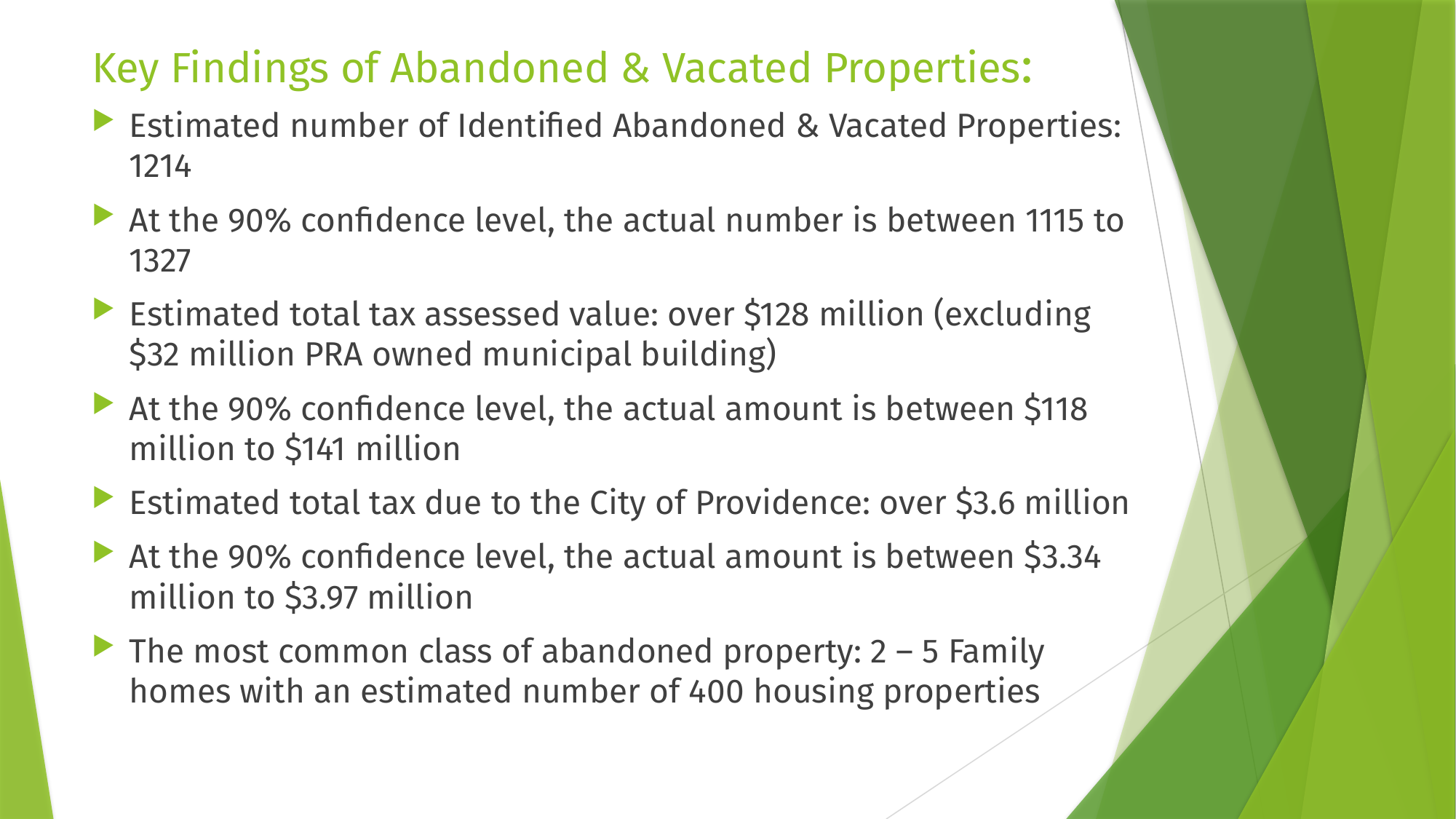

# Key Findings of Abandoned & Vacated Properties:
Estimated number of Identified Abandoned & Vacated Properties: 1214
At the 90% confidence level, the actual number is between 1115 to 1327
Estimated total tax assessed value: over $128 million (excluding $32 million PRA owned municipal building)
At the 90% confidence level, the actual amount is between $118 million to $141 million
Estimated total tax due to the City of Providence: over $3.6 million
At the 90% confidence level, the actual amount is between $3.34 million to $3.97 million
The most common class of abandoned property: 2 – 5 Family homes with an estimated number of 400 housing properties